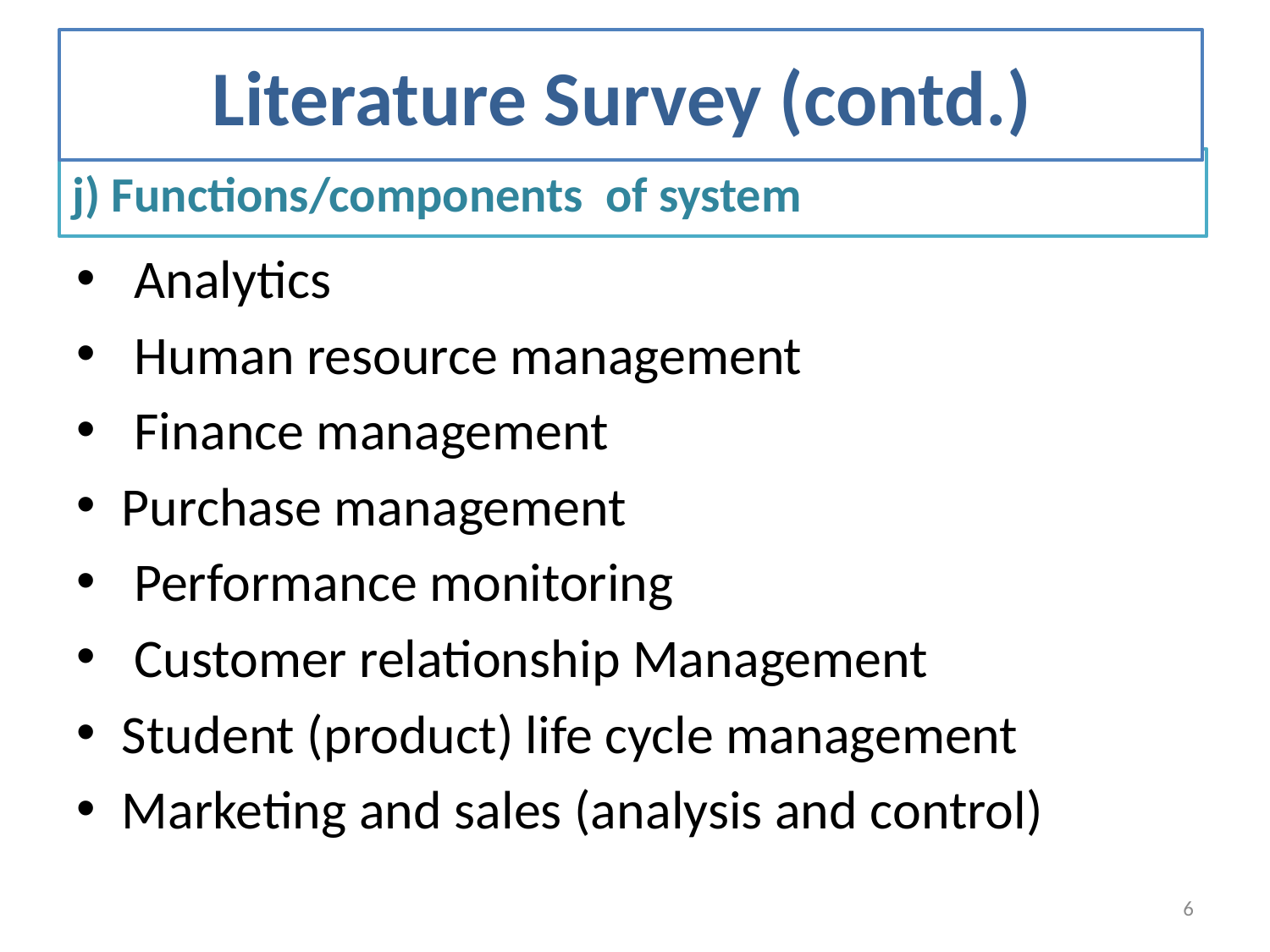

Literature Survey (contd.)
# j) Functions/components  of system
 Analytics
 Human resource management
 Finance management
Purchase management
 Performance monitoring
 Customer relationship Management
Student (product) life cycle management
Marketing and sales (analysis and control)

6